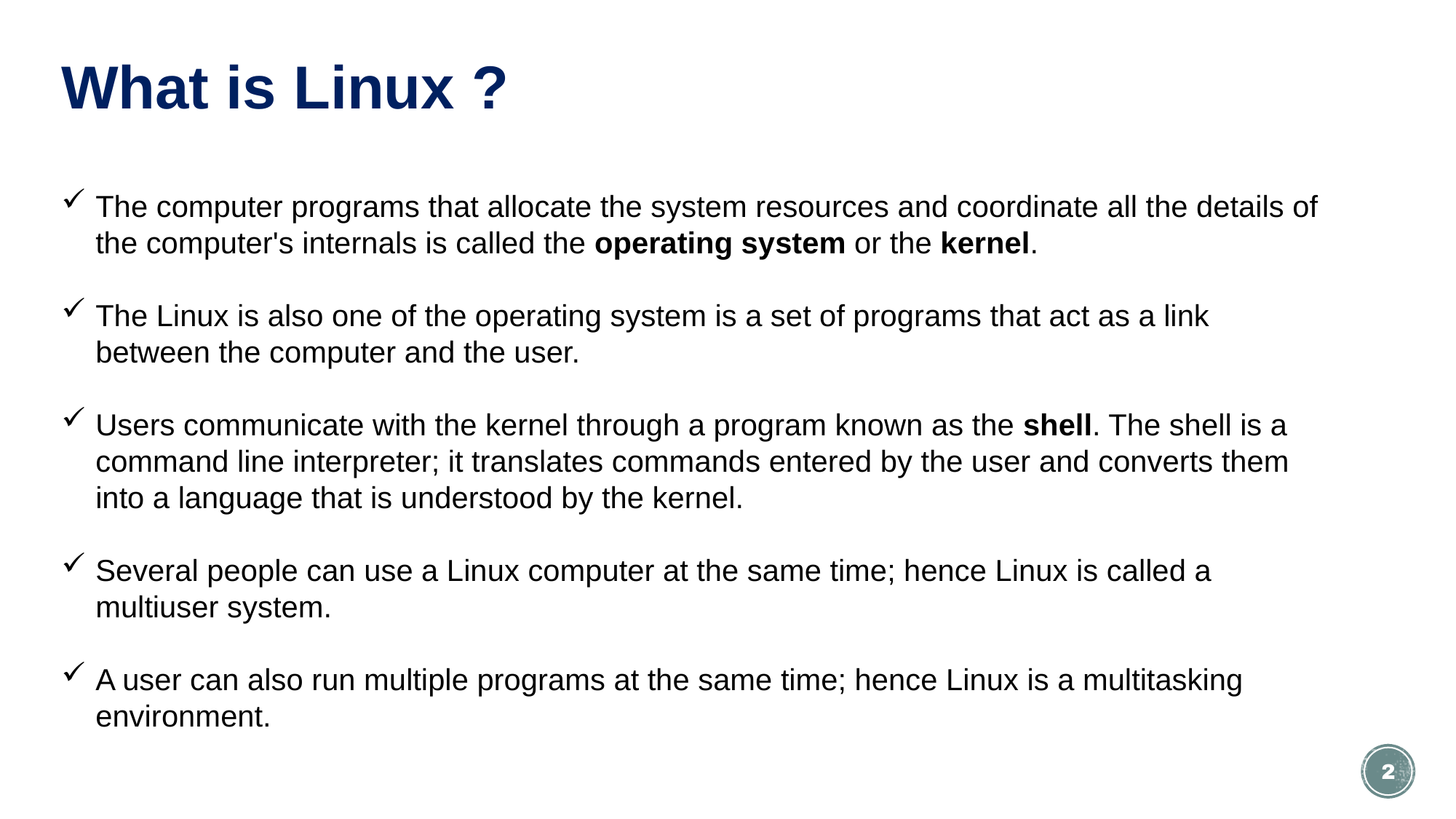

What is Linux ?

The computer programs that allocate the system resources and coordinate all the details of the computer's internals is called the operating system or the kernel.

The Linux is also one of the operating system is a set of programs that act as a link between the computer and the user.

Users communicate with the kernel through a program known as the shell. The shell is a command line interpreter; it translates commands entered by the user and converts them into a language that is understood by the kernel.

Several people can use a Linux computer at the same time; hence Linux is called a multiuser system.

A user can also run multiple programs at the same time; hence Linux is a multitasking environment.
2